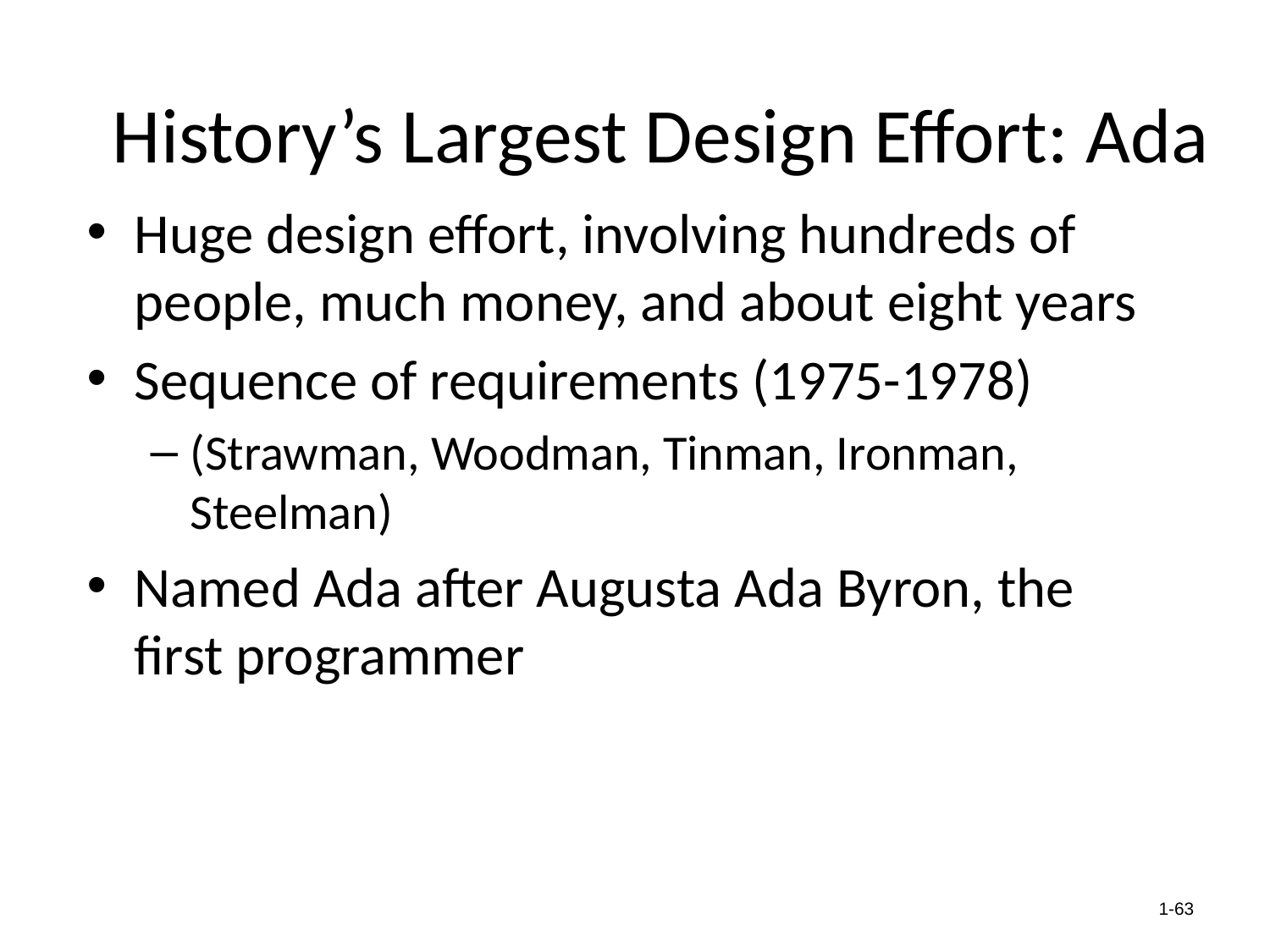

# History’s Largest Design Effort: Ada
Huge design effort, involving hundreds of people, much money, and about eight years
Sequence of requirements (1975-1978)
(Strawman, Woodman, Tinman, Ironman, Steelman)
Named Ada after Augusta Ada Byron, the first programmer
1-63